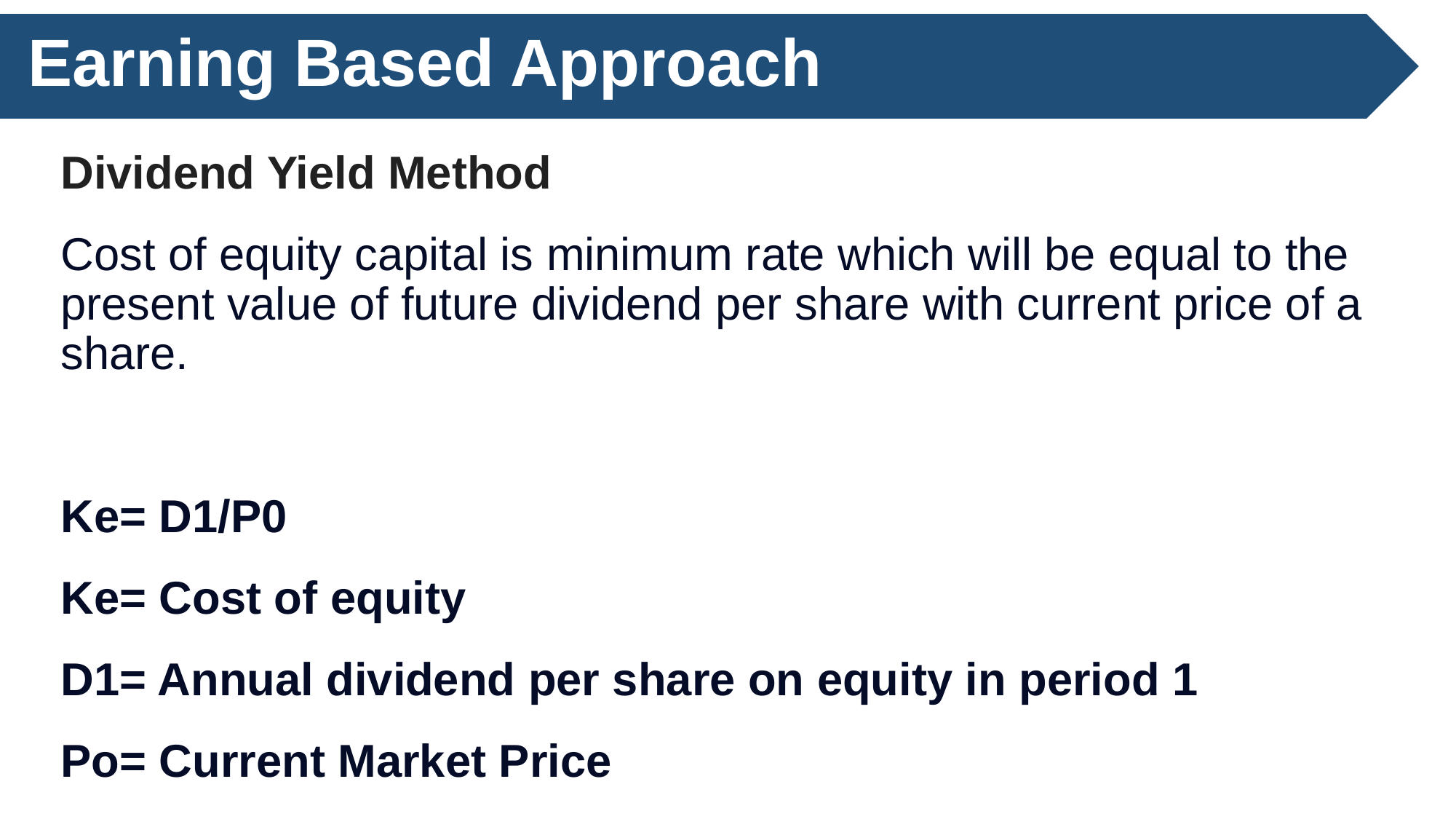

# Earning Based Approach
Dividend Yield Method
Cost of equity capital is minimum rate which will be equal to the present value of future dividend per share with current price of a share.

Ke= D1/P0
Ke= Cost of equity
D1= Annual dividend per share on equity in period 1
Po= Current Market Price